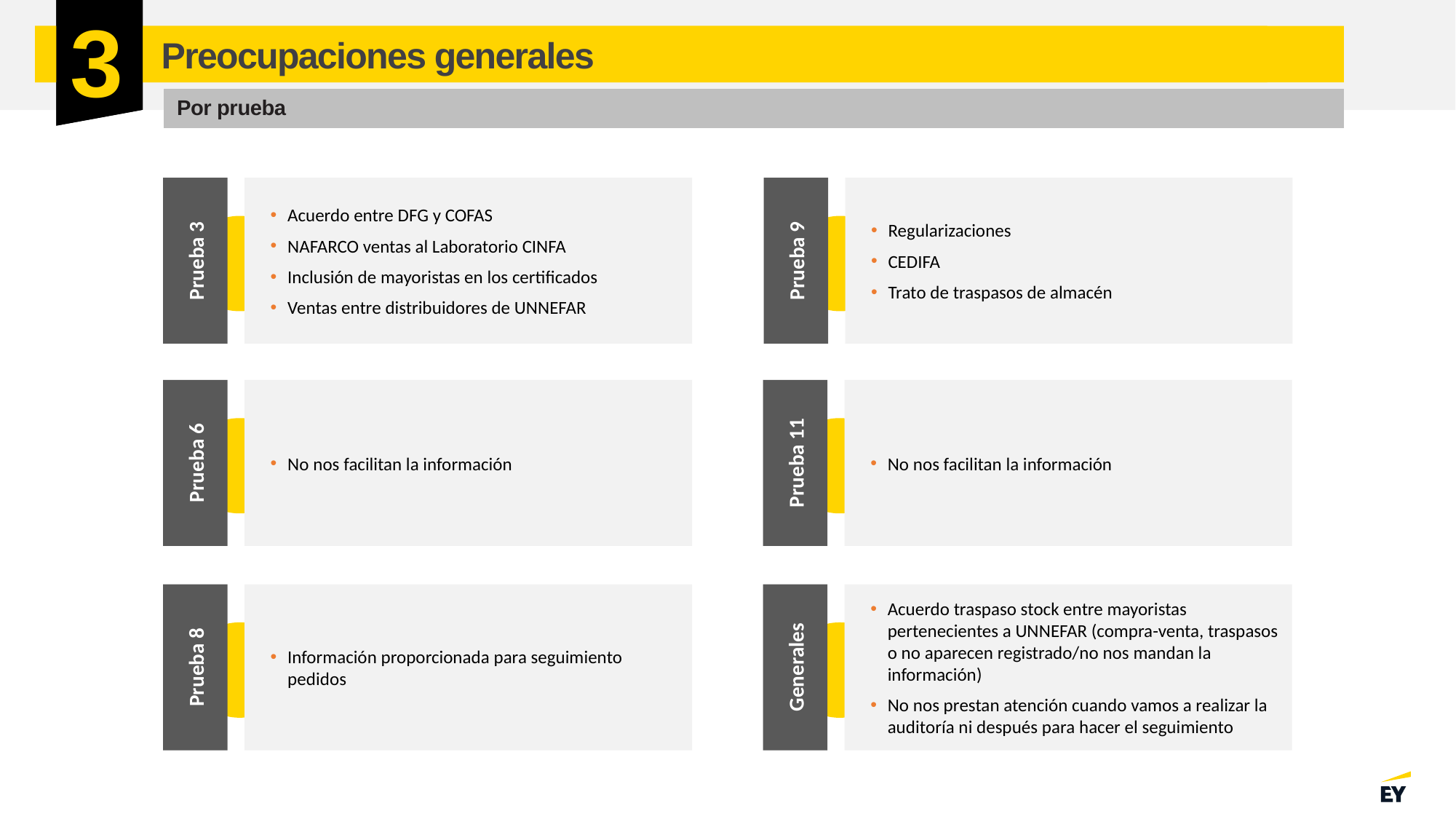

3

Preocupaciones generales

| Por prueba |
| --- |
Prueba 9
Regularizaciones
CEDIFA
Trato de traspasos de almacén

Prueba 3
Acuerdo entre DFG y COFAS
NAFARCO ventas al Laboratorio CINFA
Inclusión de mayoristas en los certificados
Ventas entre distribuidores de UNNEFAR

Prueba 11
No nos facilitan la información

Prueba 6
No nos facilitan la información

Prueba 8
Información proporcionada para seguimiento pedidos

Generales
Acuerdo traspaso stock entre mayoristas pertenecientes a UNNEFAR (compra-venta, traspasos o no aparecen registrado/no nos mandan la información)
No nos prestan atención cuando vamos a realizar la auditoría ni después para hacer el seguimiento